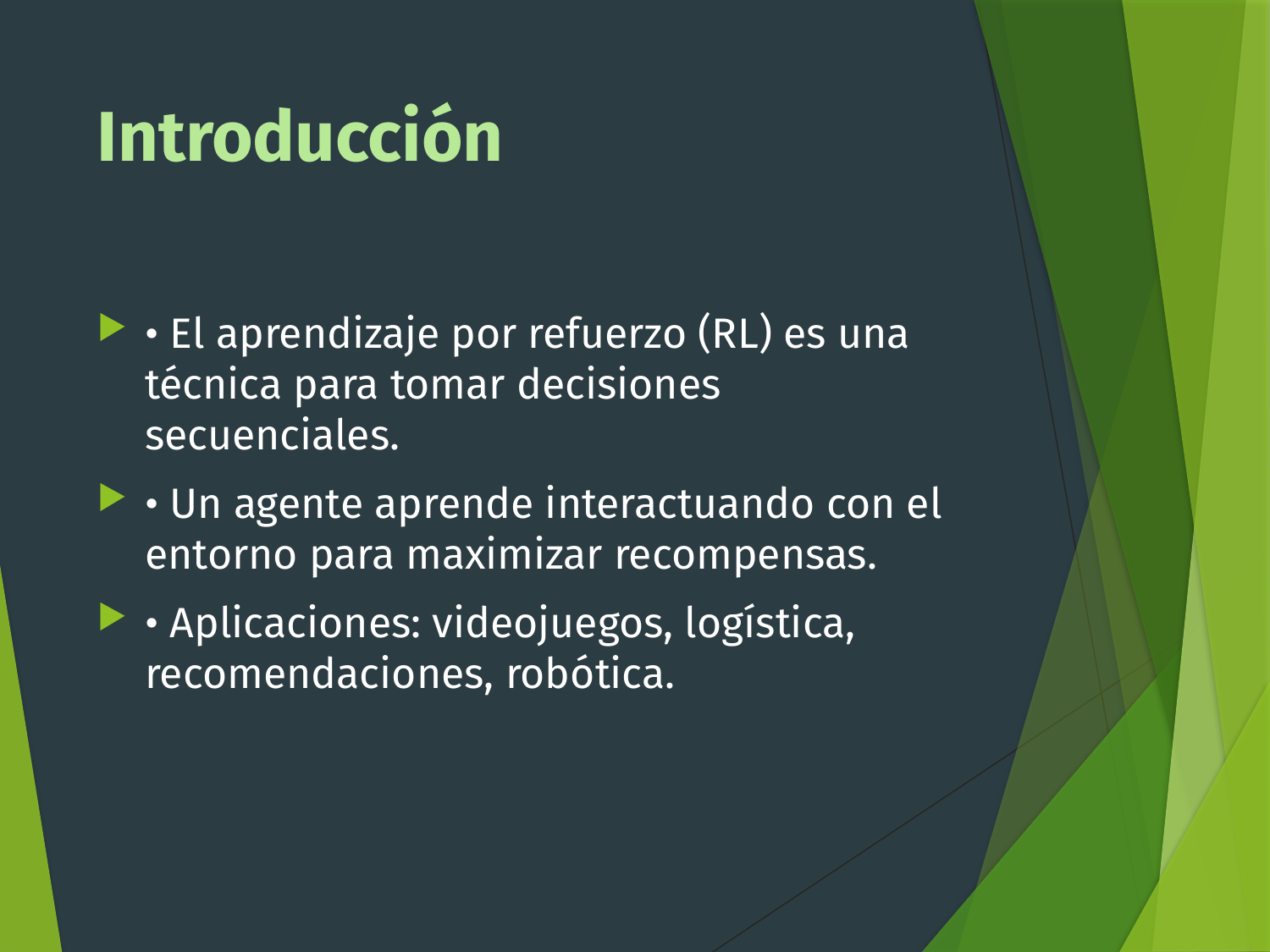

# Introducción
• El aprendizaje por refuerzo (RL) es una técnica para tomar decisiones secuenciales.
• Un agente aprende interactuando con el entorno para maximizar recompensas.
• Aplicaciones: videojuegos, logística, recomendaciones, robótica.